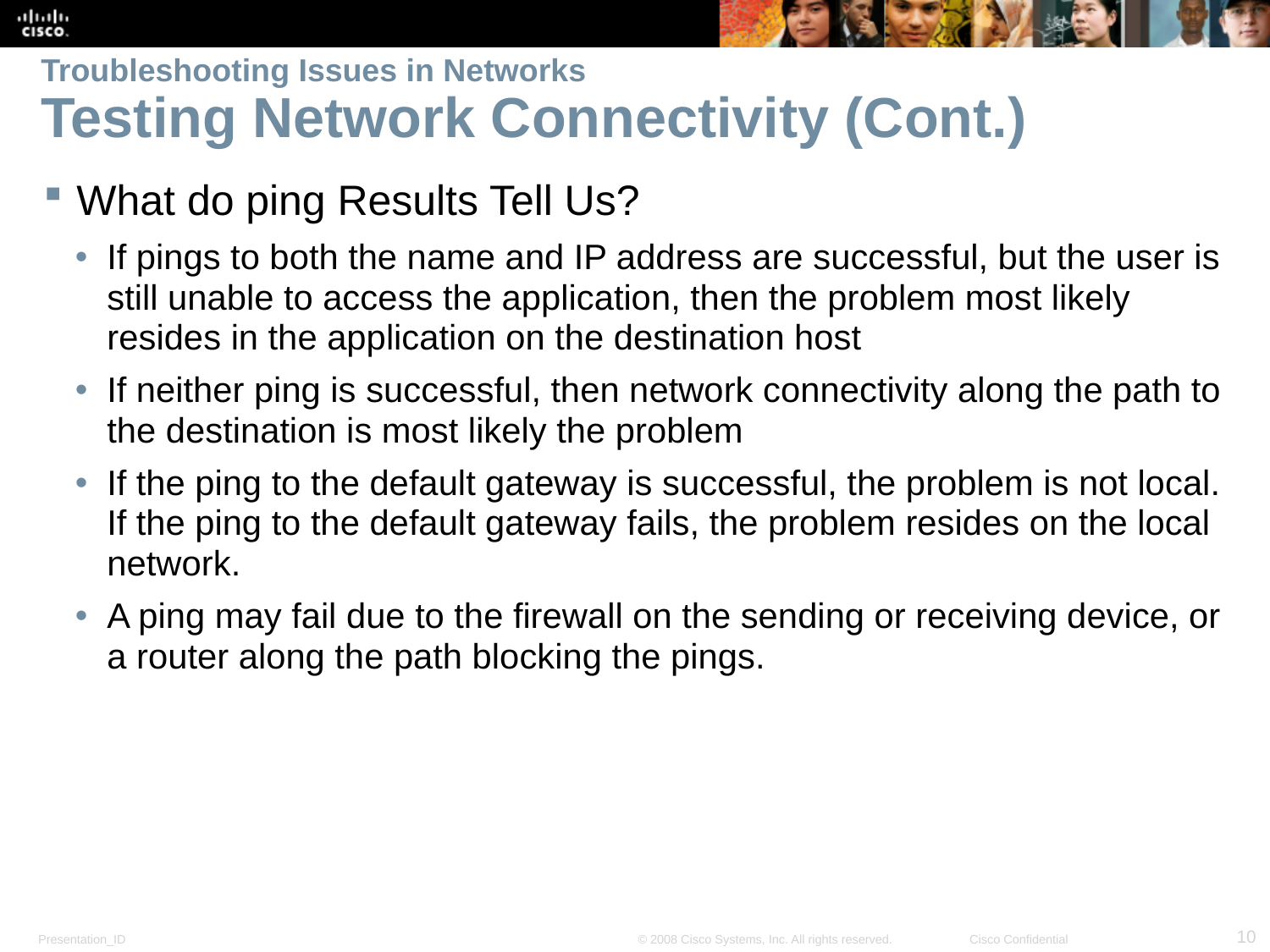

# Troubleshooting Issues in Networks Testing Network Connectivity (Cont.)
What do ping Results Tell Us?
If pings to both the name and IP address are successful, but the user is still unable to access the application, then the problem most likely resides in the application on the destination host
If neither ping is successful, then network connectivity along the path to the destination is most likely the problem
If the ping to the default gateway is successful, the problem is not local. If the ping to the default gateway fails, the problem resides on the local network.
A ping may fail due to the firewall on the sending or receiving device, or a router along the path blocking the pings.